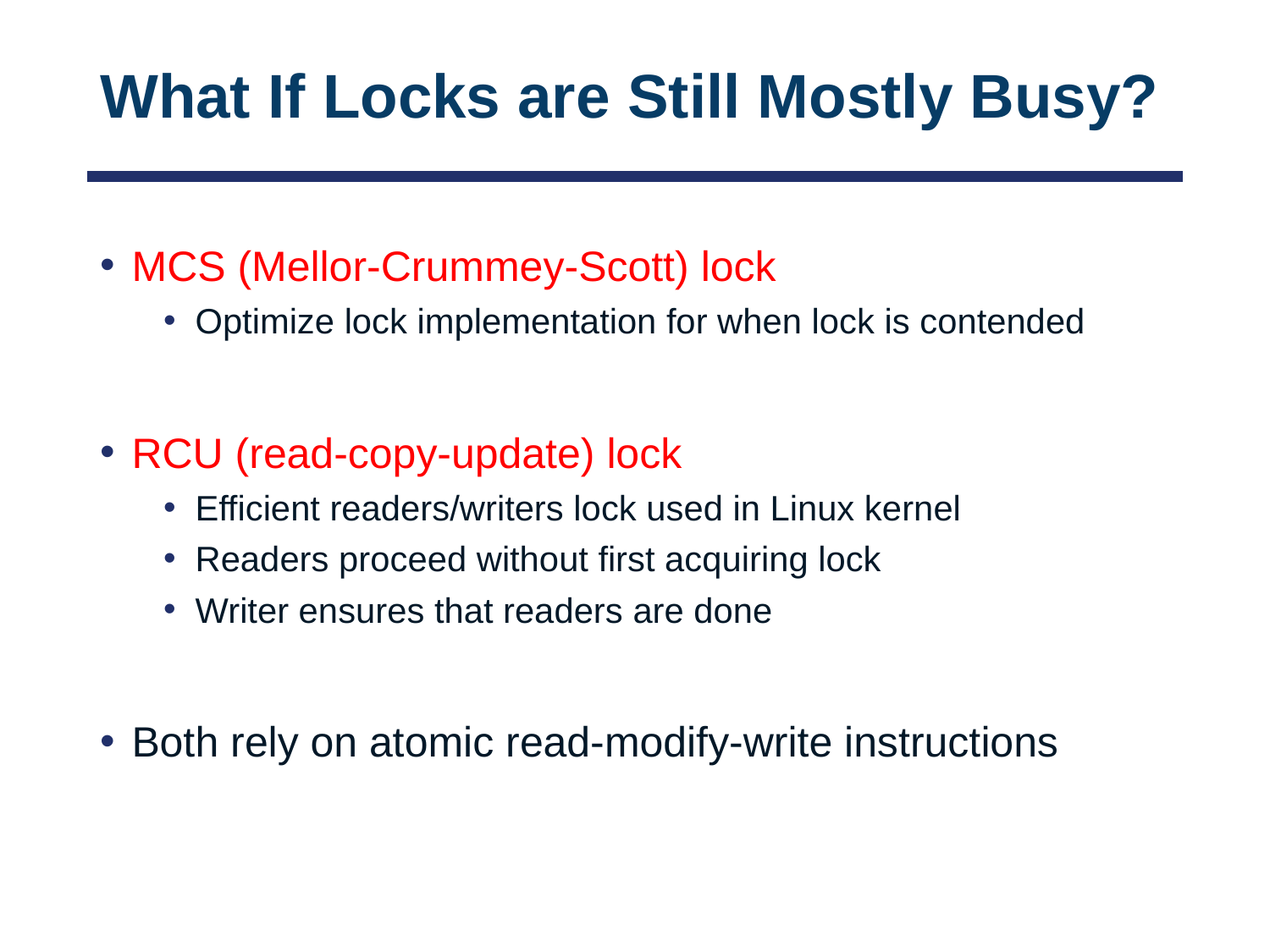

# What If Locks are Still Mostly Busy?
MCS (Mellor-Crummey-Scott) lock
Optimize lock implementation for when lock is contended

RCU (read-copy-update) lock
Efficient readers/writers lock used in Linux kernel
Readers proceed without first acquiring lock
Writer ensures that readers are done

Both rely on atomic read-modify-write instructions